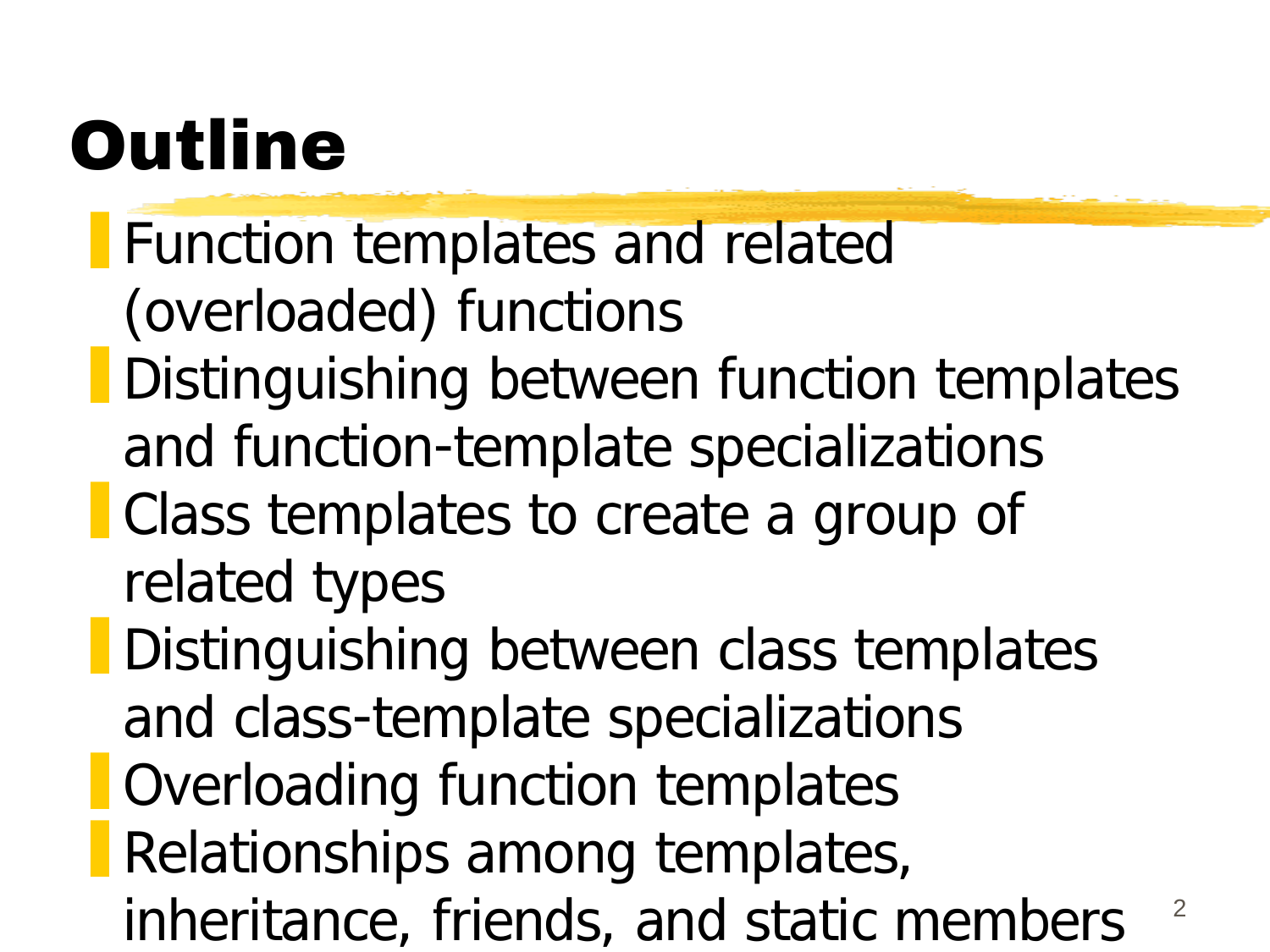

# Outline
Function templates and related (overloaded) functions
Distinguishing between function templates and function-template specializations
Class templates to create a group of related types
Distinguishing between class templates and class-template specializations
Overloading function templates
Relationships among templates, inheritance, friends, and static members
2